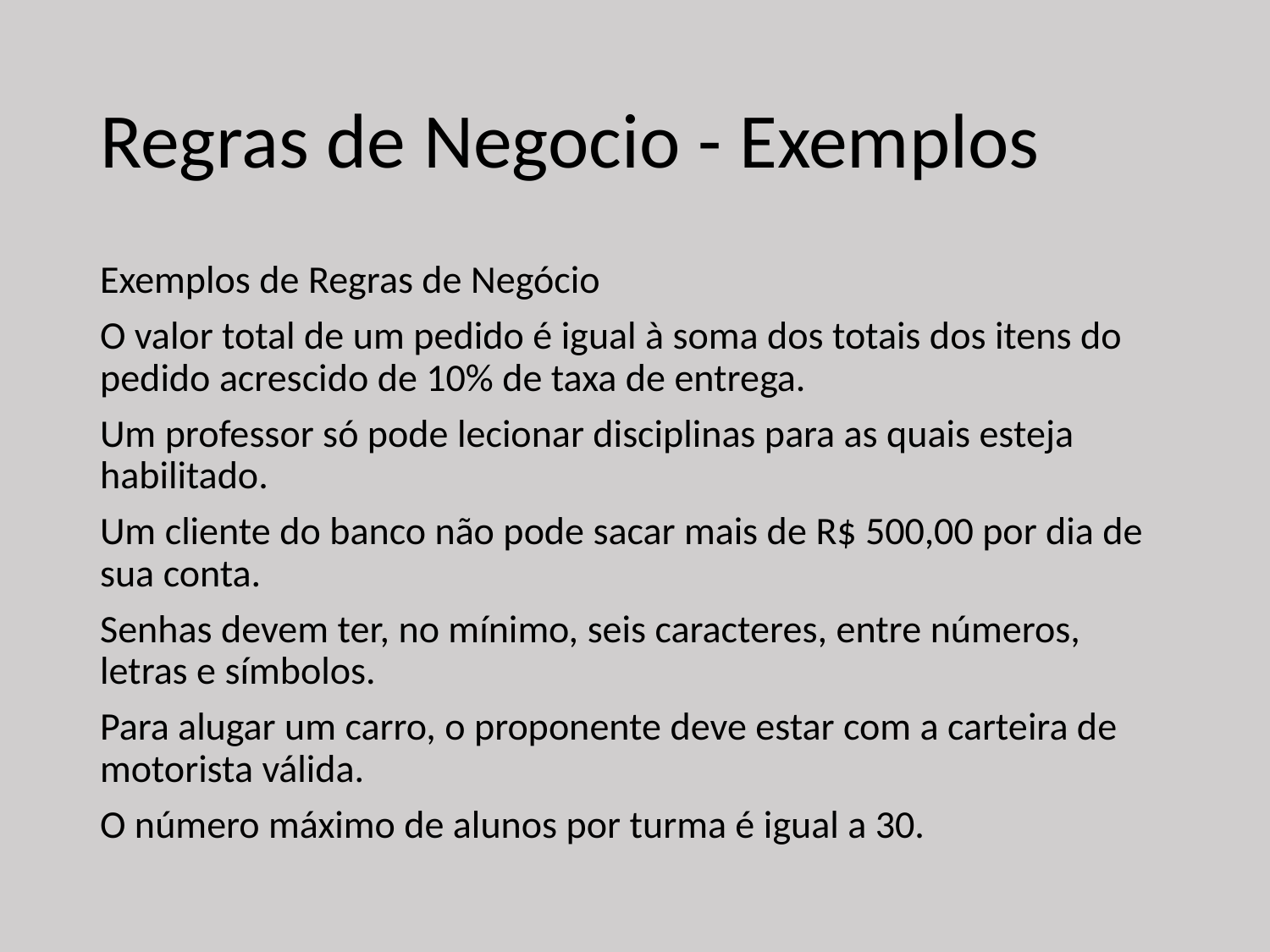

# Regras de Negocio - Exemplos
Exemplos de Regras de Negócio
O valor total de um pedido é igual à soma dos totais dos itens do pedido acrescido de 10% de taxa de entrega.
Um professor só pode lecionar disciplinas para as quais esteja habilitado.
Um cliente do banco não pode sacar mais de R$ 500,00 por dia de sua conta.
Senhas devem ter, no mínimo, seis caracteres, entre números, letras e símbolos.
Para alugar um carro, o proponente deve estar com a carteira de motorista válida.
O número máximo de alunos por turma é igual a 30.